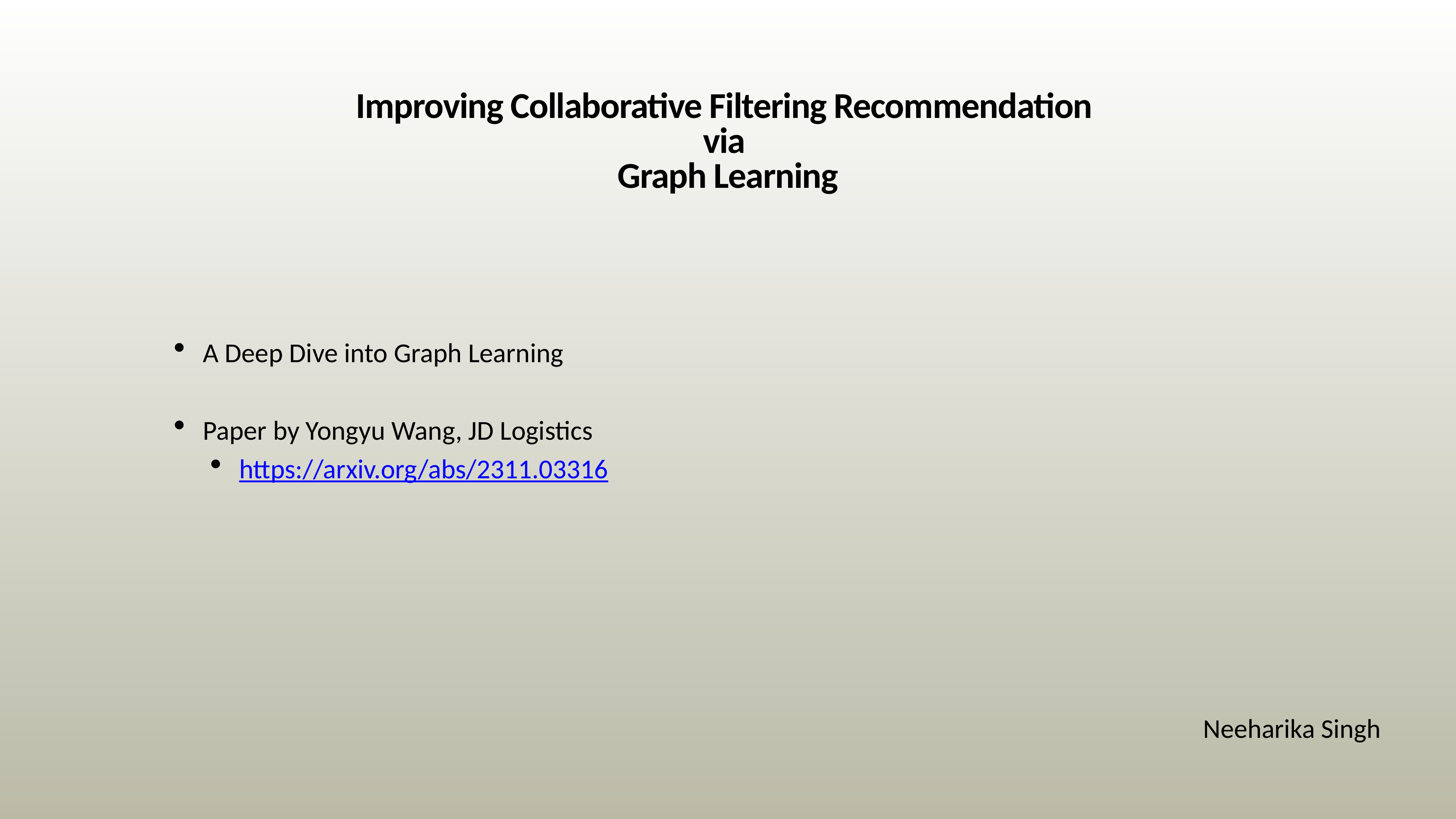

# Improving Collaborative Filtering Recommendation
via
Graph Learning
A Deep Dive into Graph Learning

Paper by Yongyu Wang, JD Logistics
https://arxiv.org/abs/2311.03316
Neeharika Singh